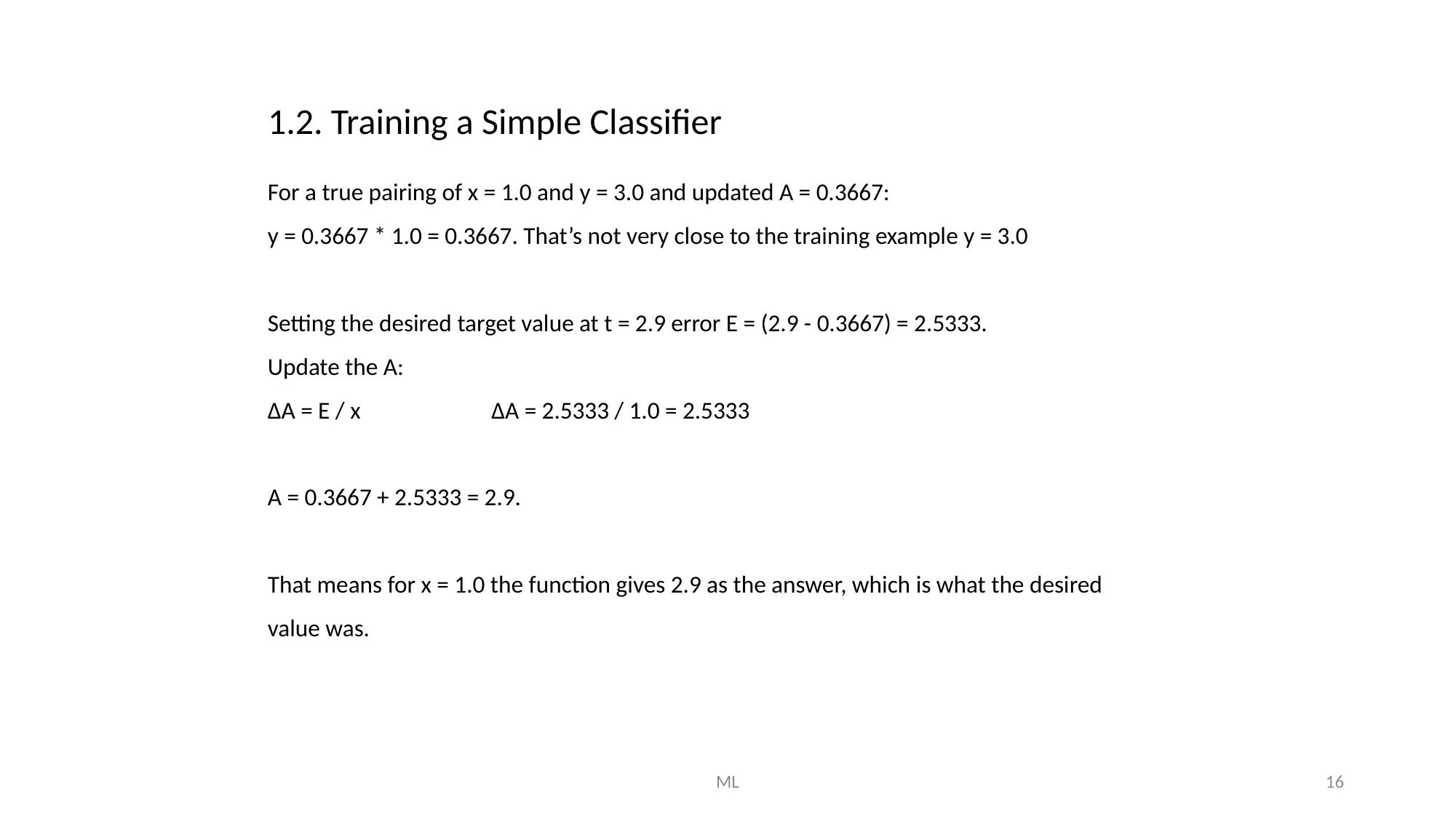

# 1.2. Training a Simple Classifier
For a true pairing of x = 1.0 and y = 3.0 and updated A = 0.3667:
y = 0.3667 * 1.0 = 0.3667. That’s not very close to the training example y = 3.0

Setting the desired target value at t = 2.9 error E = (2.9 - 0.3667) = 2.5333.
Update the A:
ΔA = E / x		 ΔA = 2.5333 / 1.0 = 2.5333

A = 0.3667 + 2.5333 = 2.9.

That means for x = 1.0 the function gives 2.9 as the answer, which is what the desired value was.

ML
16